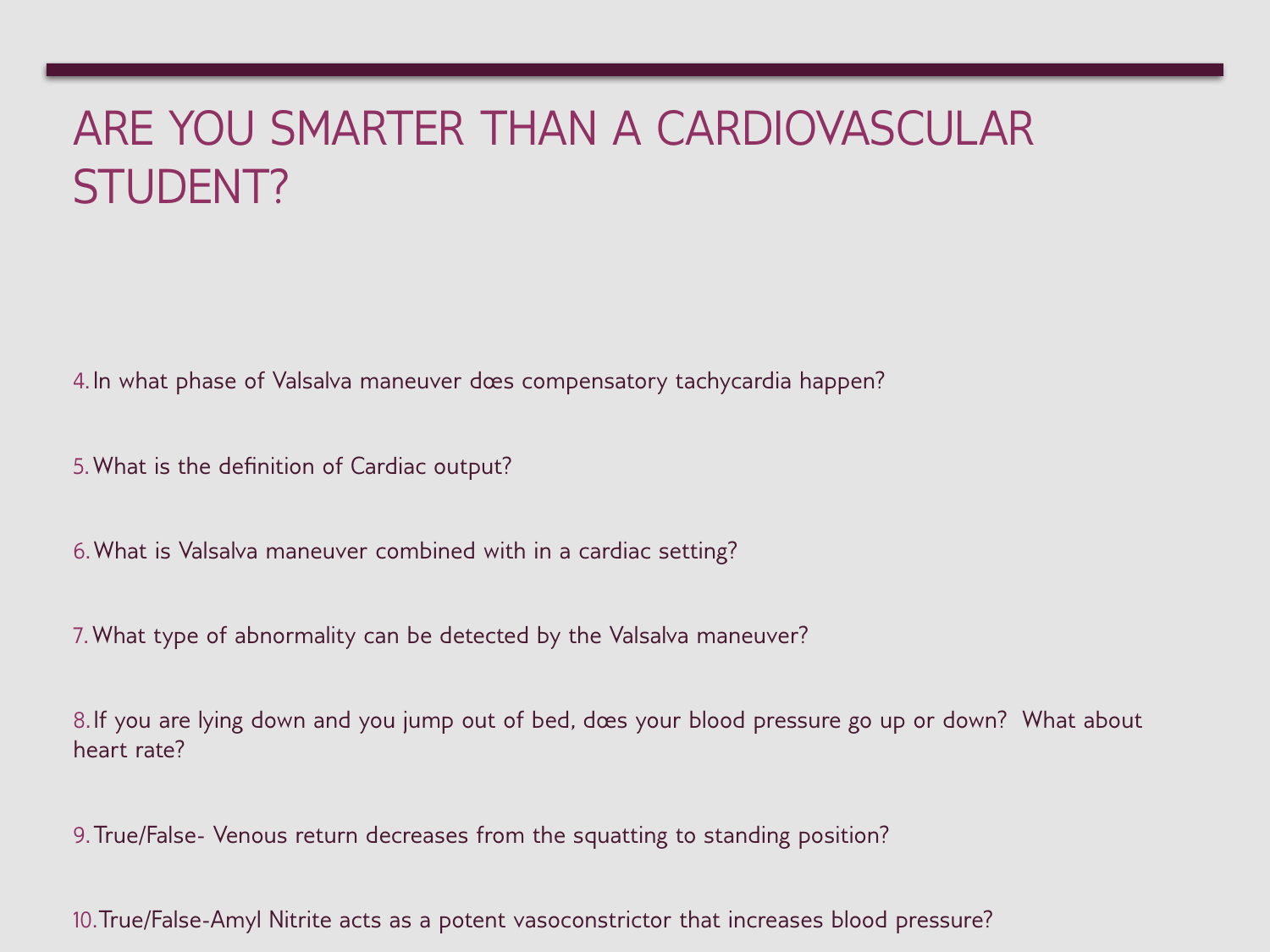

# Are you smarter than a cardiovascular student?
 In what phase of Valsalva maneuver does compensatory tachycardia happen?

 What is the definition of Cardiac output?

 What is Valsalva maneuver combined with in a cardiac setting?

 What type of abnormality can be detected by the Valsalva maneuver?

 If you are lying down and you jump out of bed, does your blood pressure go up or down?  What about heart rate?

 True/False- Venous return decreases from the squatting to standing position?

 True/False-Amyl Nitrite acts as a potent vasoconstrictor that increases blood pressure?